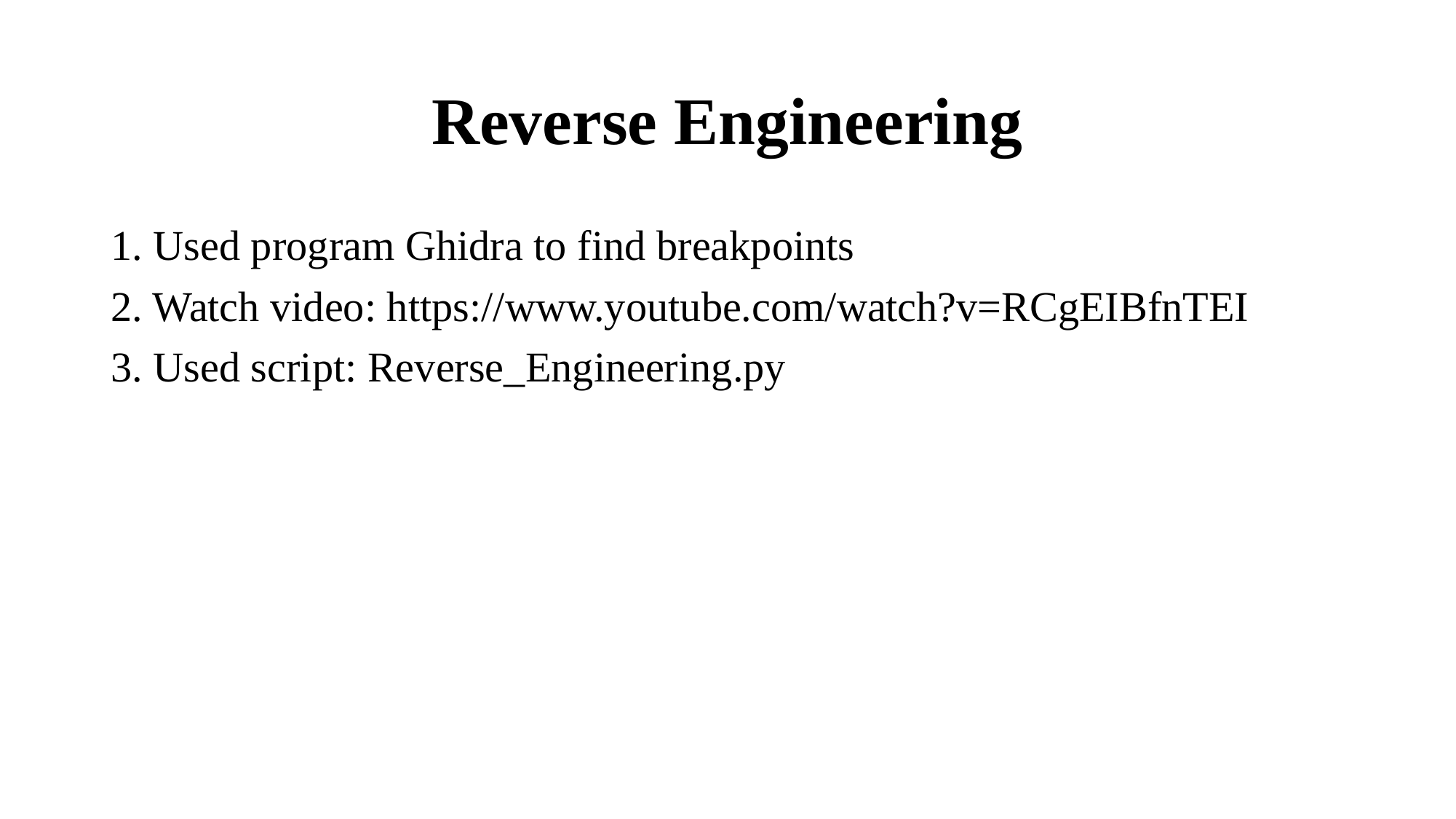

# Reverse Engineering
1. Used program Ghidra to find breakpoints
2. Watch video: https://www.youtube.com/watch?v=RCgEIBfnTEI
3. Used script: Reverse_Engineering.py